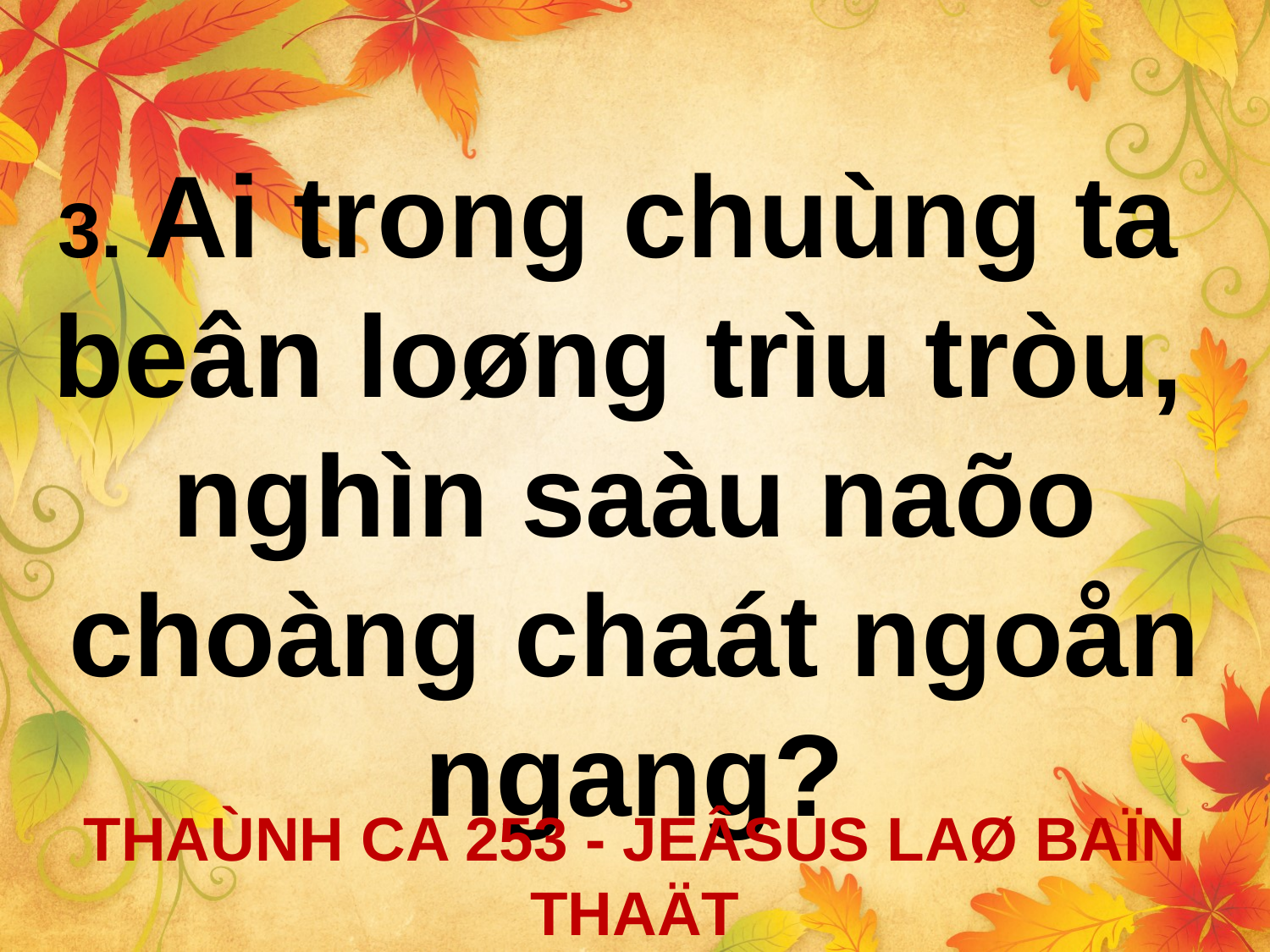

3. Ai trong chuùng ta
beân loøng trìu tròu,
nghìn saàu naõo choàng chaát ngoån ngang?
THAÙNH CA 253 - JEÂSUS LAØ BAÏN THAÄT